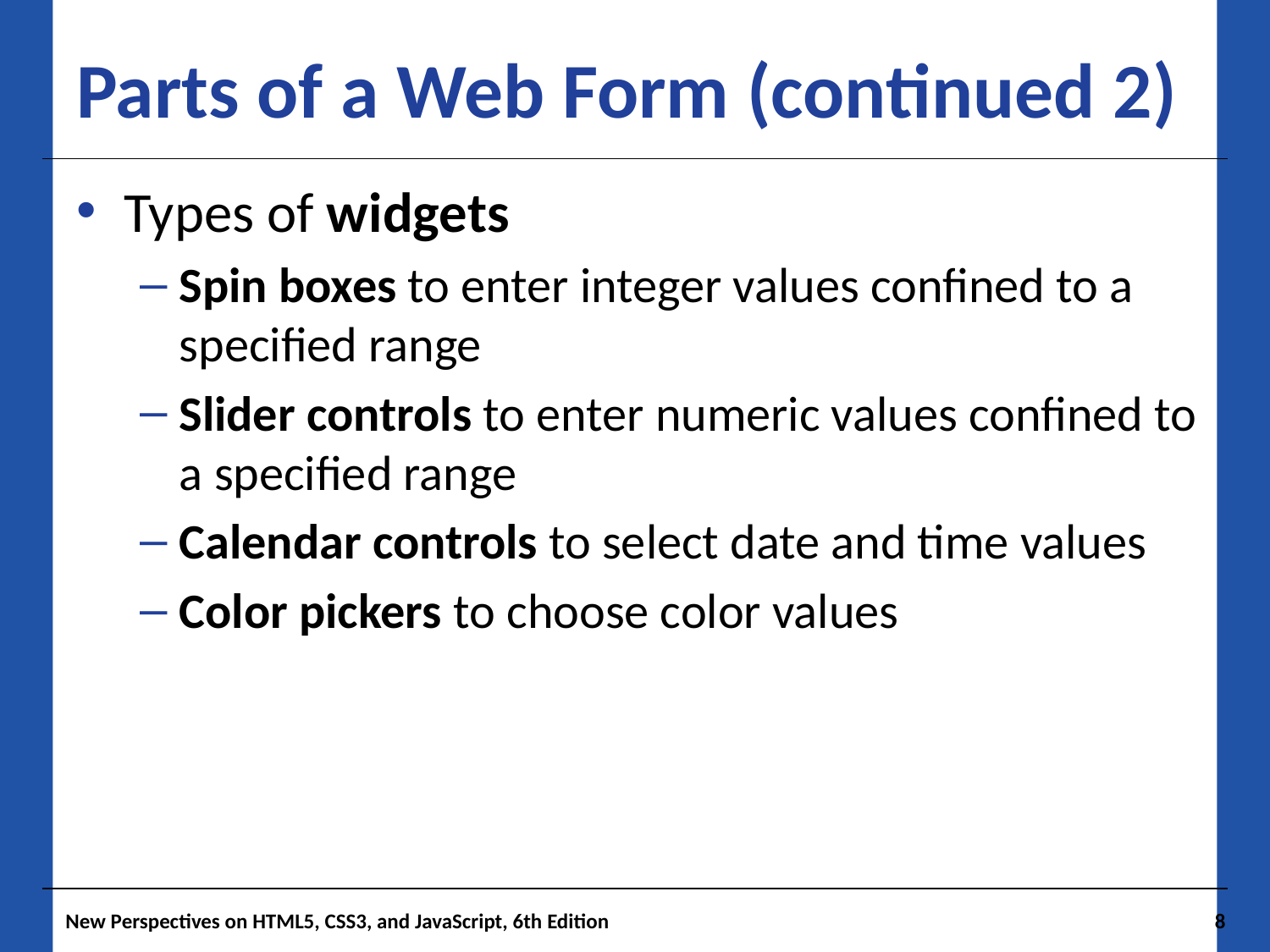

# Parts of a Web Form (continued 2)
Types of widgets
Spin boxes to enter integer values confined to a specified range
Slider controls to enter numeric values confined to a specified range
Calendar controls to select date and time values
Color pickers to choose color values
New Perspectives on HTML5, CSS3, and JavaScript, 6th Edition
8